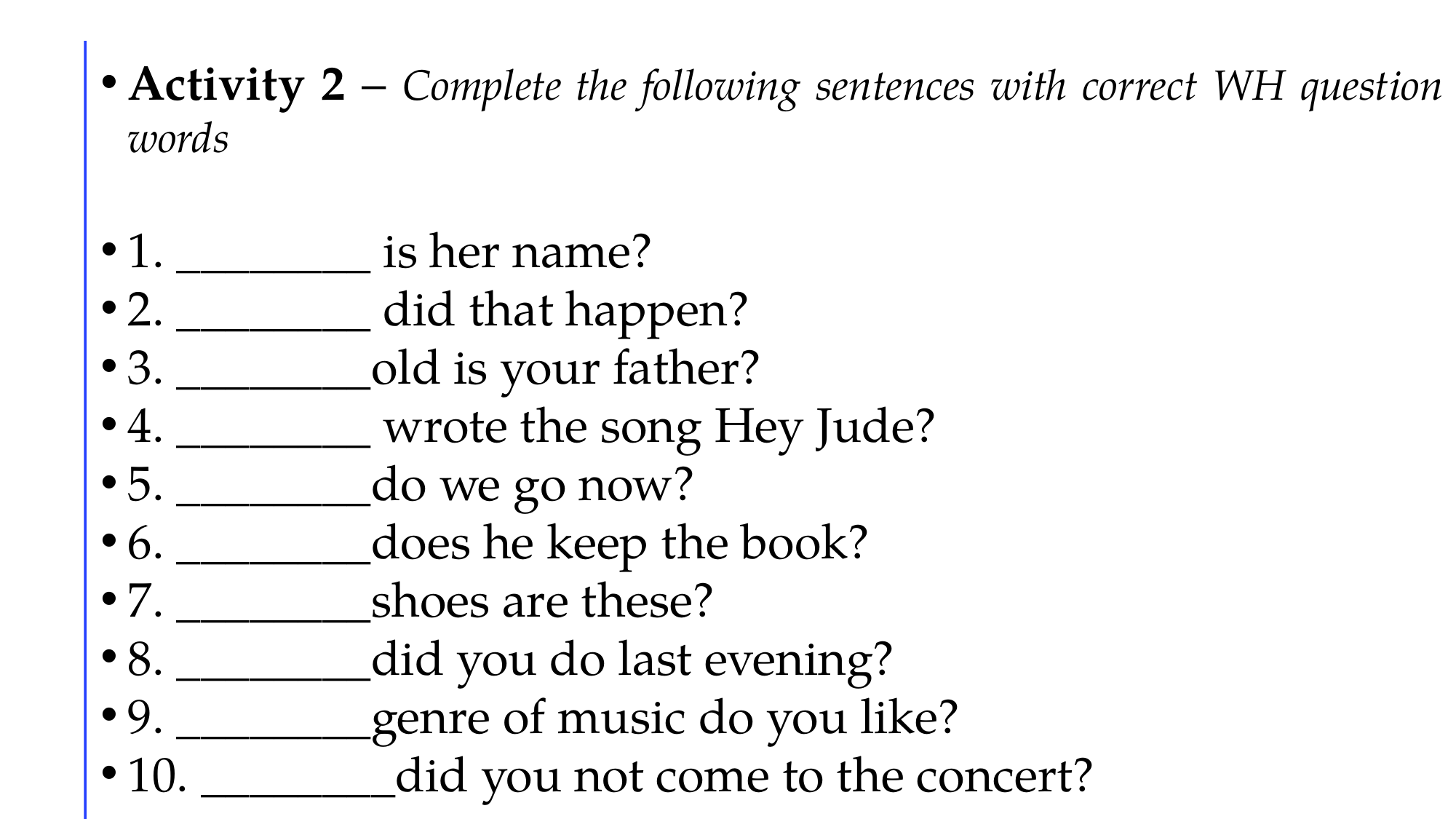

Activity 2 – Complete the following sentences with correct WH question words

1. ________ is her name?
2. ________ did that happen?
3. ________old is your father?
4. ________ wrote the song Hey Jude?
5. ________do we go now?
6. ________does he keep the book?
7. ________shoes are these?
8. ________did you do last evening?
9. ________genre of music do you like?
10. ________did you not come to the concert?